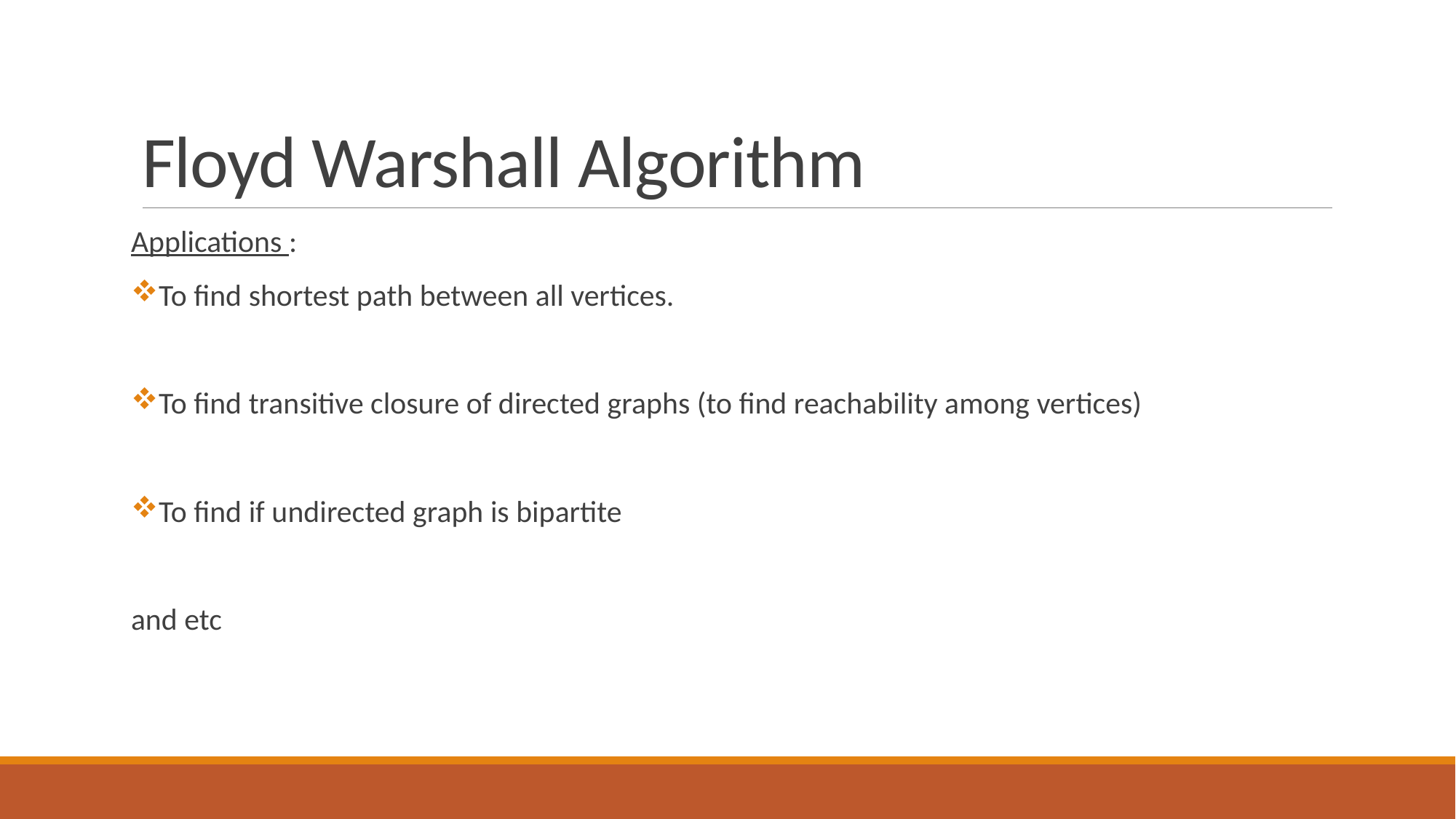

# Floyd Warshall Algorithm
Applications :
To find shortest path between all vertices.

To find transitive closure of directed graphs (to find reachability among vertices)

To find if undirected graph is bipartite

and etc